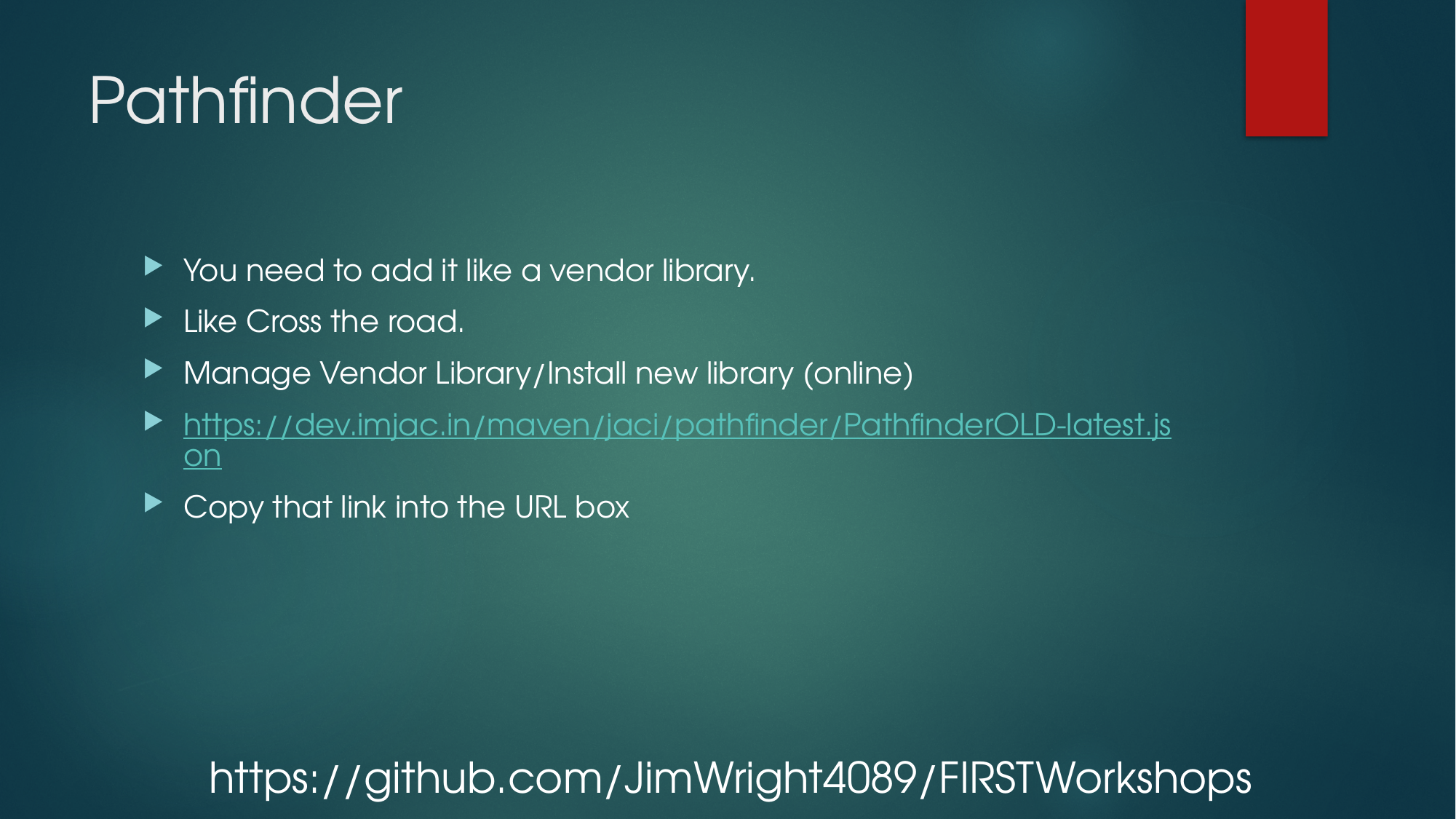

# Pathfinder
You need to add it like a vendor library.
Like Cross the road.
Manage Vendor Library/Install new library (online)
https://dev.imjac.in/maven/jaci/pathfinder/PathfinderOLD-latest.json
Copy that link into the URL box
https://github.com/JimWright4089/FIRSTWorkshops